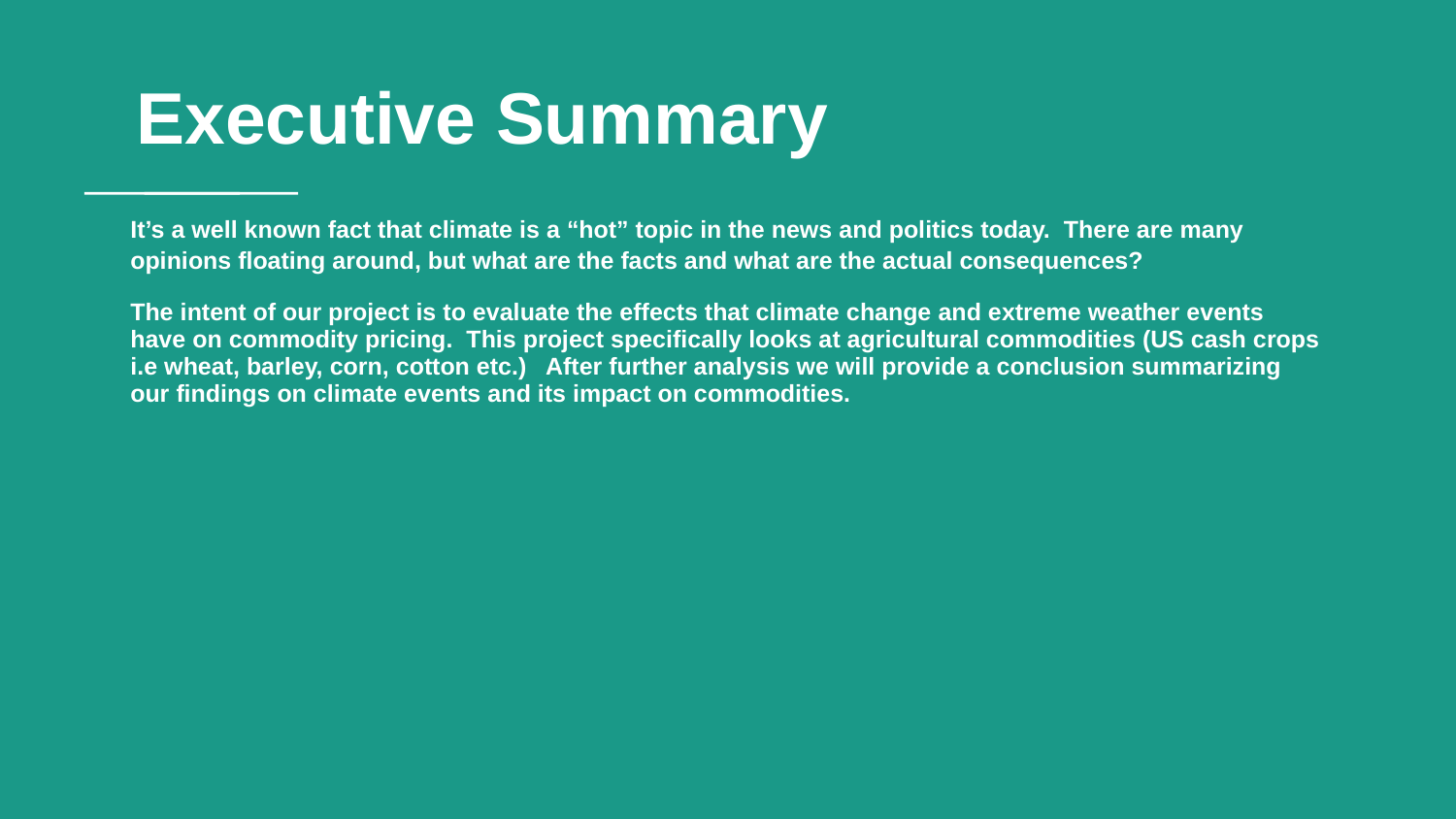

# Executive Summary
It’s a well known fact that climate is a “hot” topic in the news and politics today.  There are many opinions floating around, but what are the facts and what are the actual consequences?
The intent of our project is to evaluate the effects that climate change and extreme weather events have on commodity pricing.  This project specifically looks at agricultural commodities (US cash crops i.e wheat, barley, corn, cotton etc.)   After further analysis we will provide a conclusion summarizing our findings on climate events and its impact on commodities.